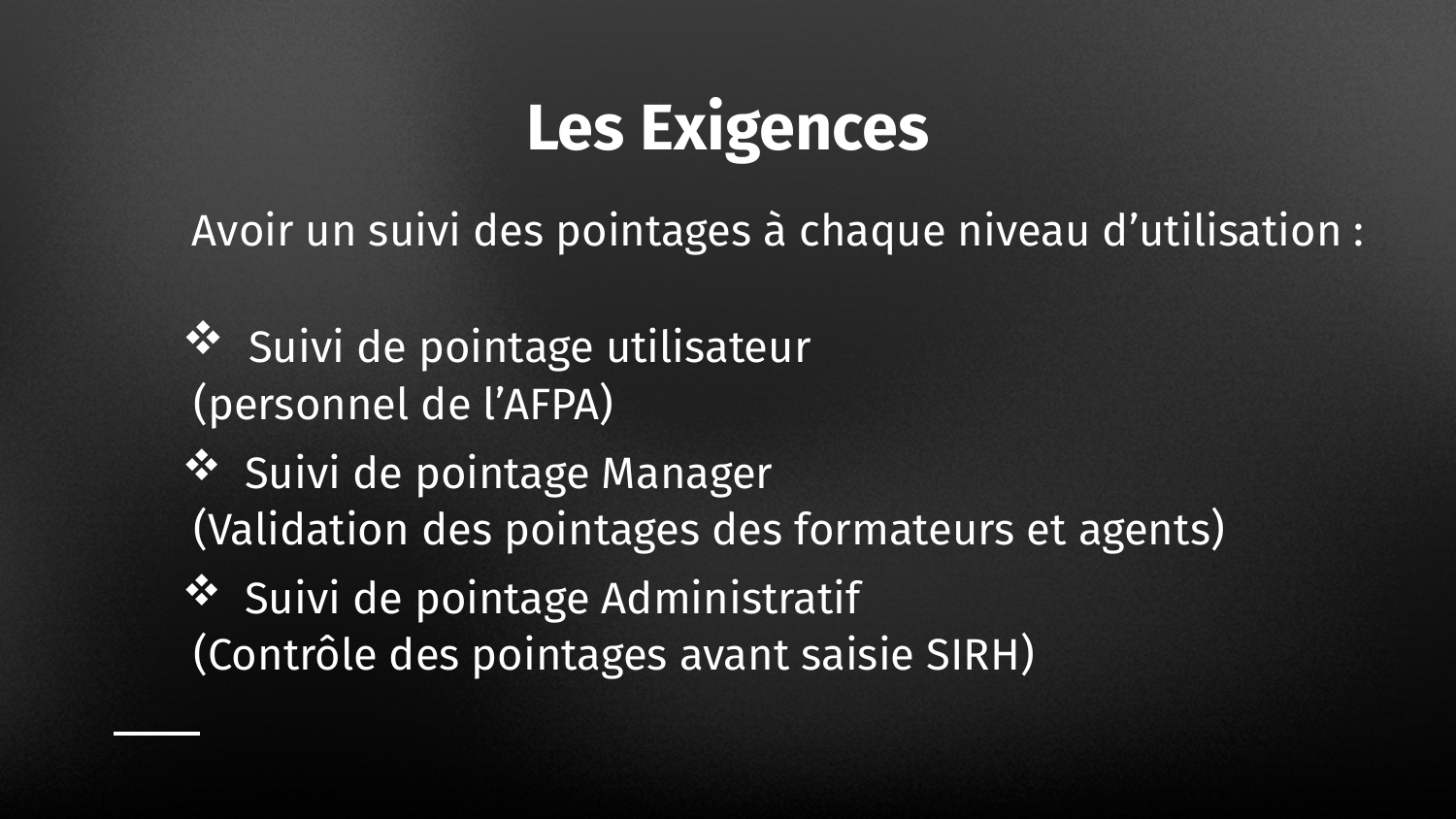

# Les Exigences
  Avoir un suivi des pointages à chaque niveau d’utilisation :

  Suivi de pointage utilisateur
	 (personnel de l’AFPA)
  Suivi de pointage Manager
	 (Validation des pointages des formateurs et agents)
  Suivi de pointage Administratif
	 (Contrôle des pointages avant saisie SIRH)